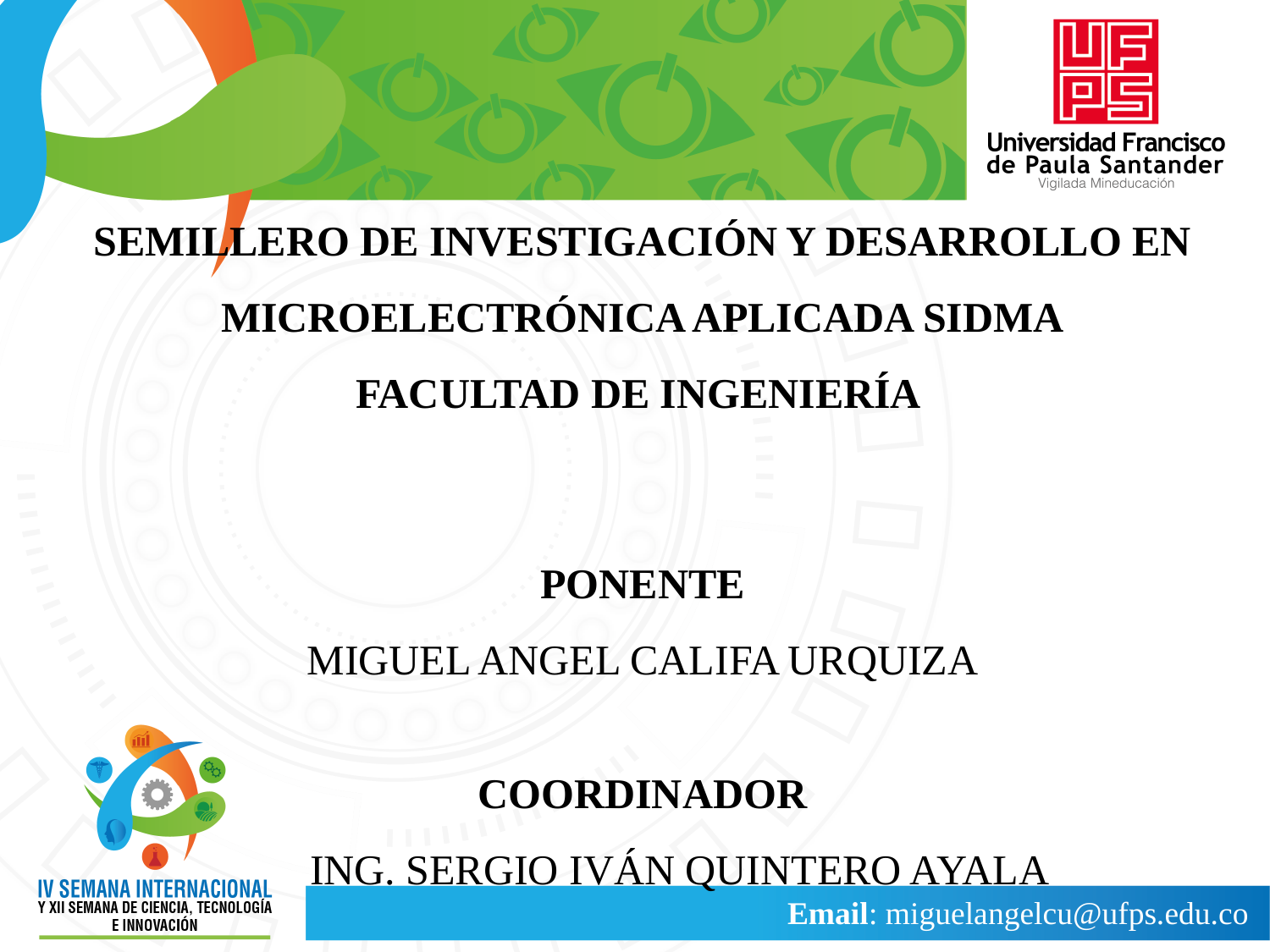

SEMILLERO DE INVESTIGACIÓN Y DESARROLLO EN MICROELECTRÓNICA APLICADA SIDMA
FACULTAD DE INGENIERÍA

PONENTE
MIGUEL ANGEL CALIFA URQUIZA

COORDINADOR
       ING. SERGIO IVÁN QUINTERO AYALA
Email: miguelangelcu@ufps.edu.co